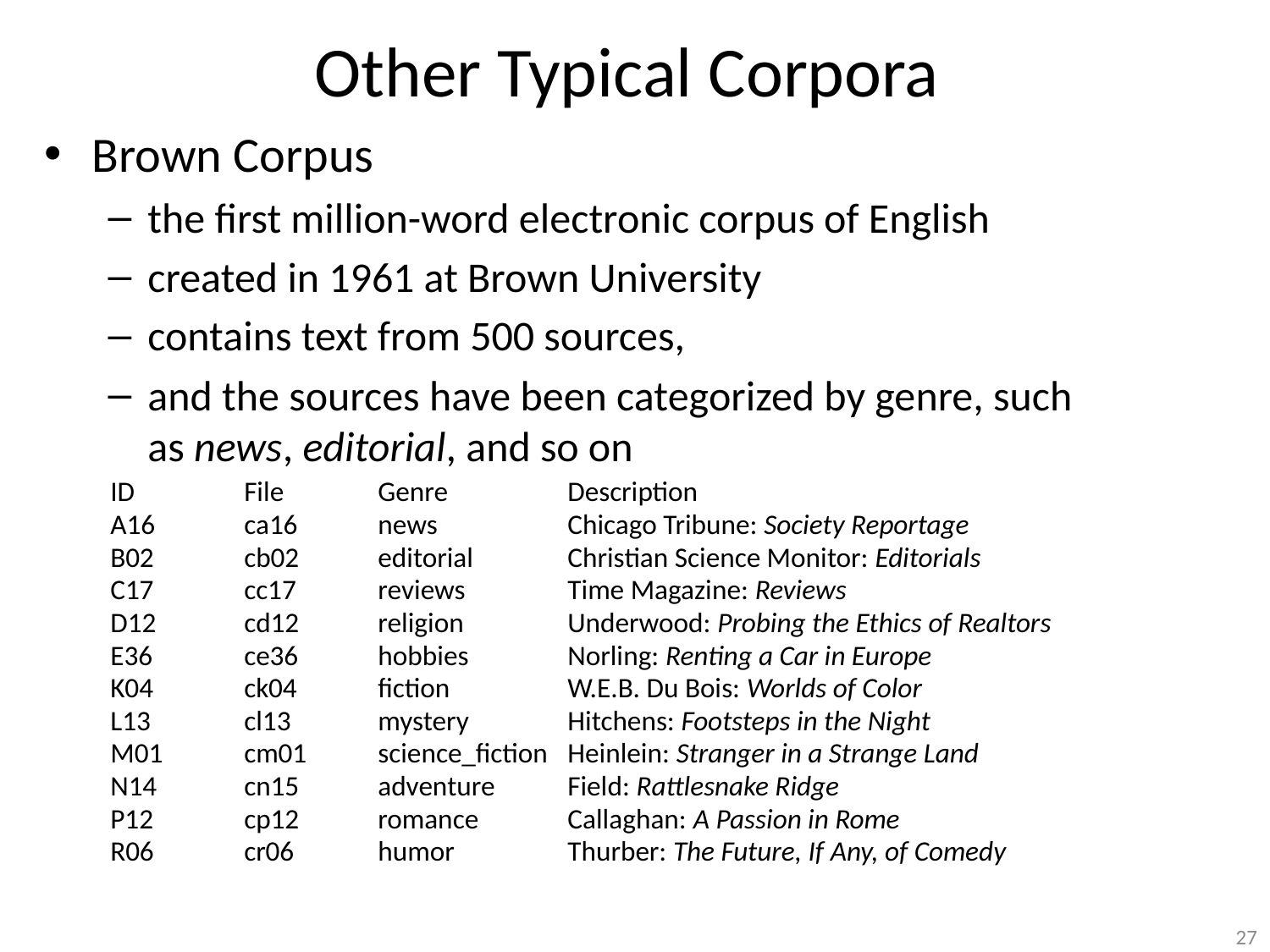

# Other Typical Corpora
Brown Corpus
the first million-word electronic corpus of English
created in 1961 at Brown University
contains text from 500 sources,
and the sources have been categorized by genre, such as news, editorial, and so on

| ID | File | Genre | Description |
| --- | --- | --- | --- |
| A16 | ca16 | news | Chicago Tribune: Society Reportage |
| B02 | cb02 | editorial | Christian Science Monitor: Editorials |
| C17 | cc17 | reviews | Time Magazine: Reviews |
| D12 | cd12 | religion | Underwood: Probing the Ethics of Realtors |
| E36 | ce36 | hobbies | Norling: Renting a Car in Europe |
| K04 | ck04 | fiction | W.E.B. Du Bois: Worlds of Color |
| L13 | cl13 | mystery | Hitchens: Footsteps in the Night |
| M01 | cm01 | science\_fiction | Heinlein: Stranger in a Strange Land |
| N14 | cn15 | adventure | Field: Rattlesnake Ridge |
| P12 | cp12 | romance | Callaghan: A Passion in Rome |
| R06 | cr06 | humor | Thurber: The Future, If Any, of Comedy |
27